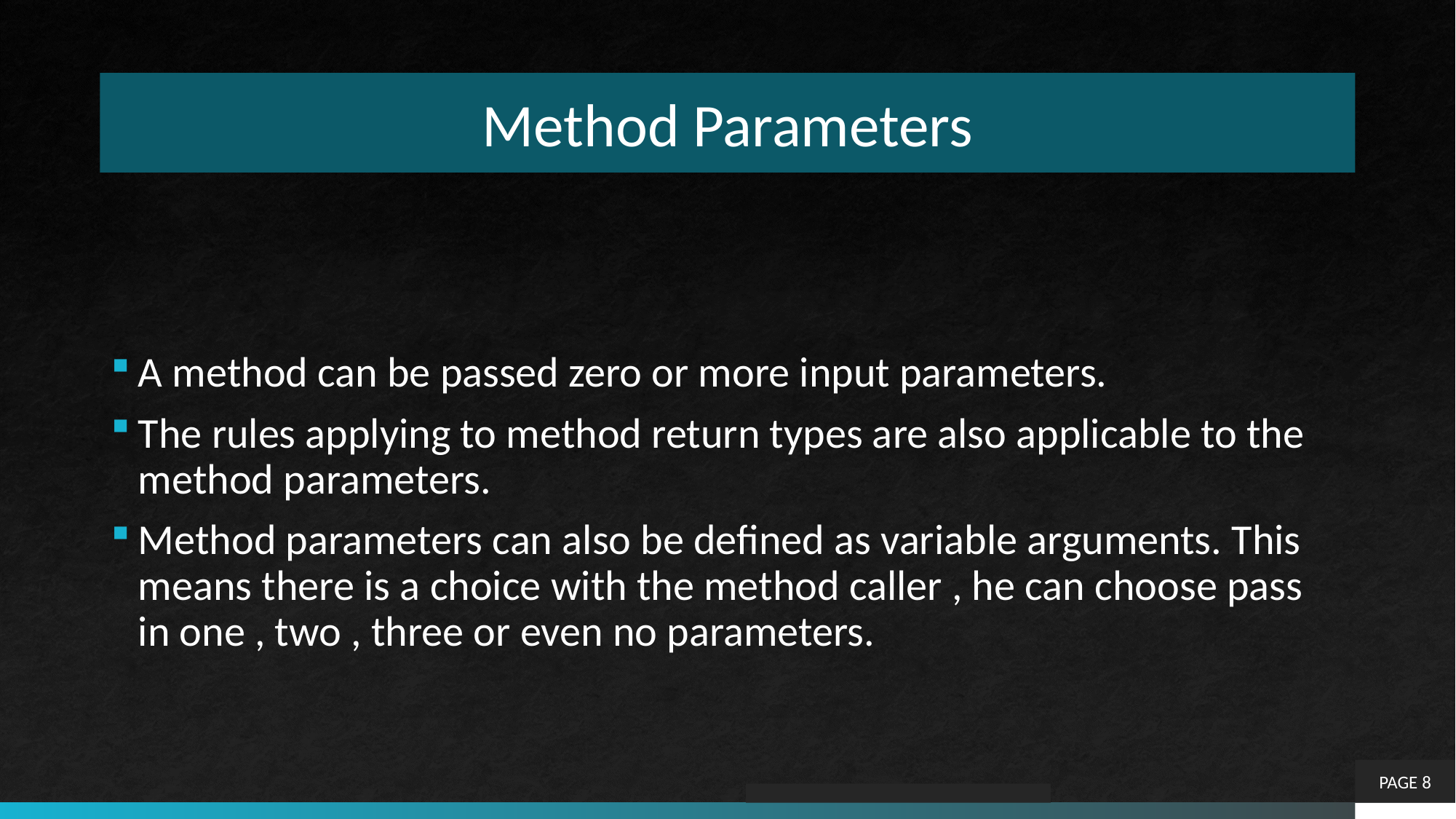

# Method Parameters

A method can be passed zero or more input parameters.
The rules applying to method return types are also applicable to the method parameters.
Method parameters can also be defined as variable arguments. This means there is a choice with the method caller , he can choose pass in one , two , three or even no parameters.

PAGE 8